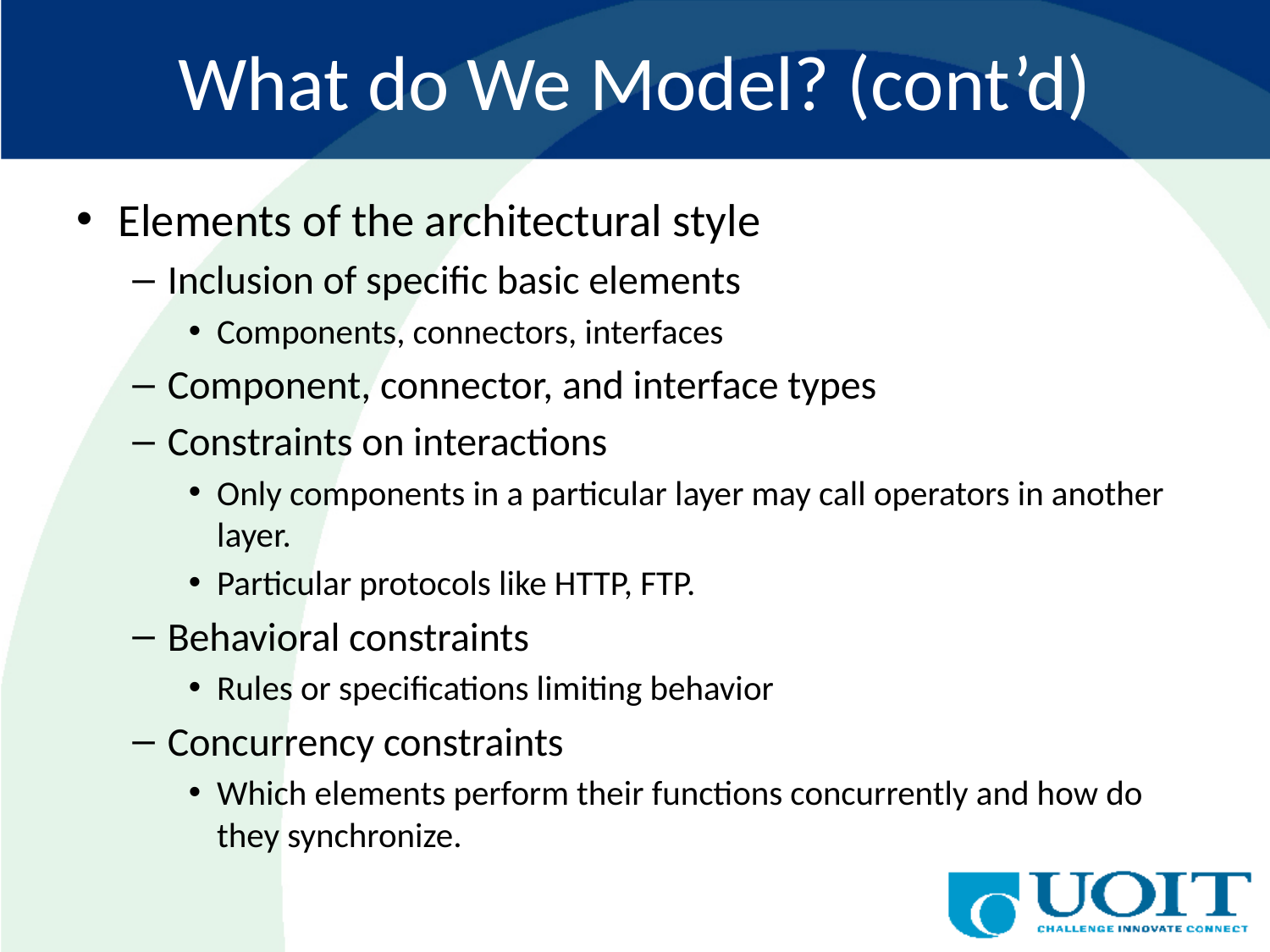

# What do We Model? (cont’d)
Elements of the architectural style
Inclusion of specific basic elements
Components, connectors, interfaces
Component, connector, and interface types
Constraints on interactions
Only components in a particular layer may call operators in another layer.
Particular protocols like HTTP, FTP.
Behavioral constraints
Rules or specifications limiting behavior
Concurrency constraints
Which elements perform their functions concurrently and how do they synchronize.